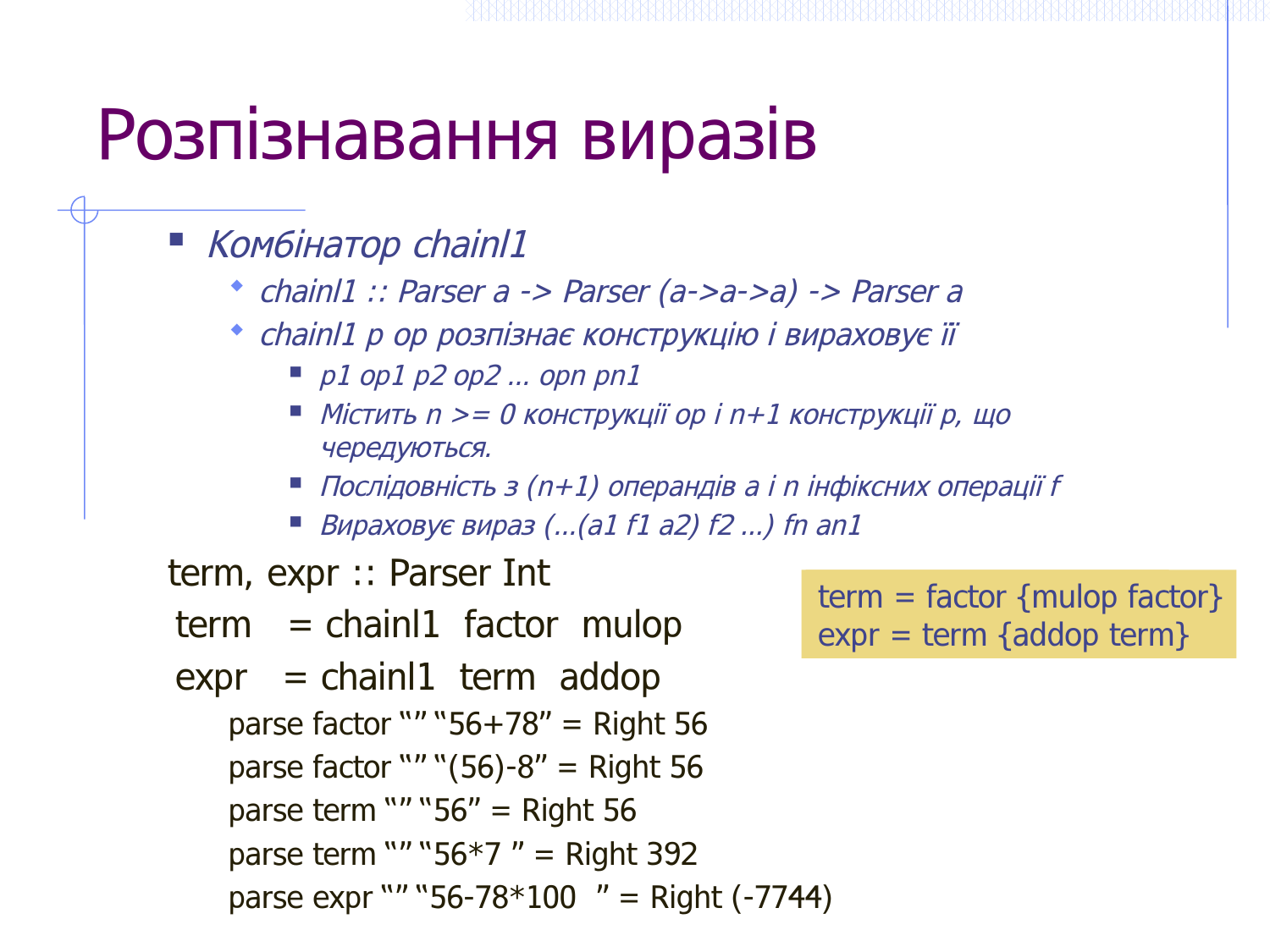

# Розпізнавання виразів
Комбінатор chainl1
chainl1 :: Parser a -> Parser (a->a->a) -> Parser a
chainl1 p op розпізнає конструкцію і вираховує її
p1 op1 p2 op2 … opn pn1
Містить n >= 0 конструкції op і n+1 конструкції p, що чередуються.
Послідовність з (n+1) операндів a і n інфіксних операції f
Вираховує вираз (…(a1 f1 a2) f2 …) fn an1
term, expr :: Parser Int
term   = chainl1  factor  mulop
expr   = chainl1  term  addop
parse factor “” “56+78” = Right 56
parse factor “” “(56)-8” = Right 56
parse term “” “56” = Right 56
parse term “” “56*7 ” = Right 392
parse expr “” “56-78*100  ” = Right (-7744)

addop = “+” | “-”
factor = num | “(“exp”)”
term = factor {mulop factor}
expr = term {addop term}